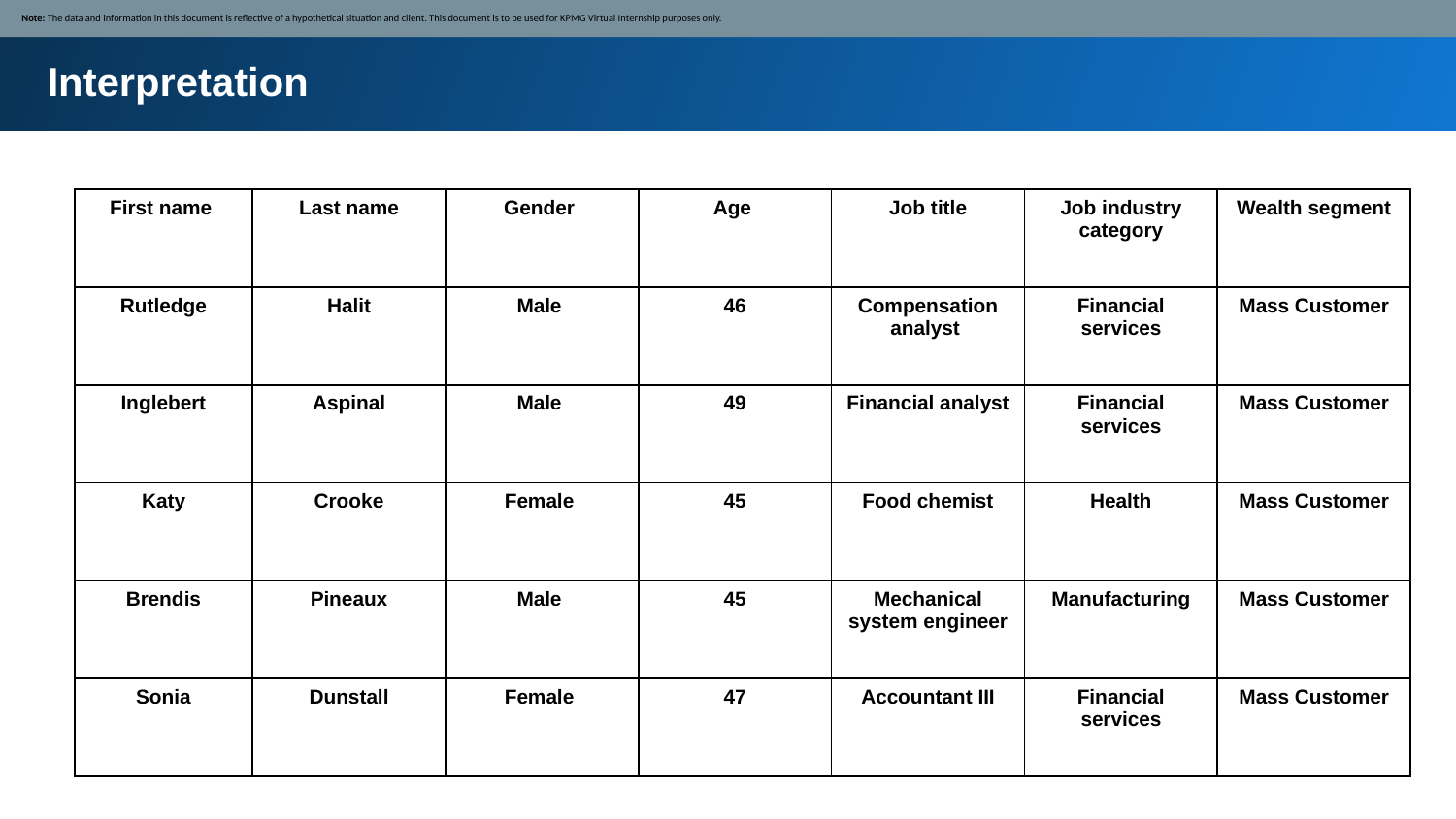

Note: The data and information in this document is reflective of a hypothetical situation and client. This document is to be used for KPMG Virtual Internship purposes only.
Interpretation

| First name | Last name | Gender | Age | Job title | Job industry category | Wealth segment |
| --- | --- | --- | --- | --- | --- | --- |
| Rutledge | Halit | Male | 46 | Compensation analyst | Financial services | Mass Customer |
| Inglebert | Aspinal | Male | 49 | Financial analyst | Financial services | Mass Customer |
| Katy | Crooke | Female | 45 | Food chemist | Health | Mass Customer |
| Brendis | Pineaux | Male | 45 | Mechanical system engineer | Manufacturing | Mass Customer |
| Sonia | Dunstall | Female | 47 | Accountant III | Financial services | Mass Customer |